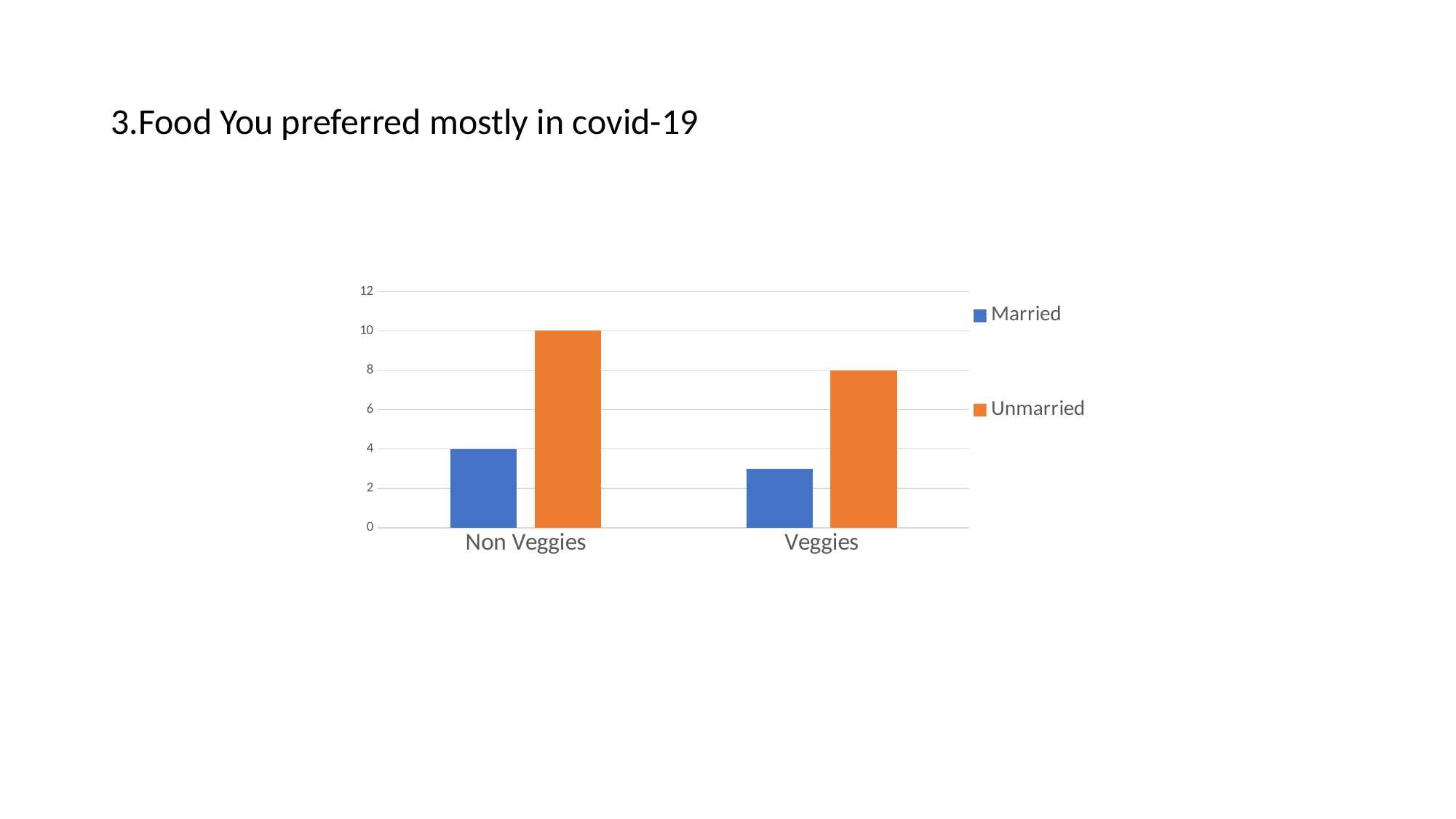

# 3.Food You preferred mostly in covid-19

### Chart

| Category | Married | Unmarried |
|---|---|---|
| Non Veggies | 4.0 | 10.0 |
| Veggies | 3.0 | 8.0 |